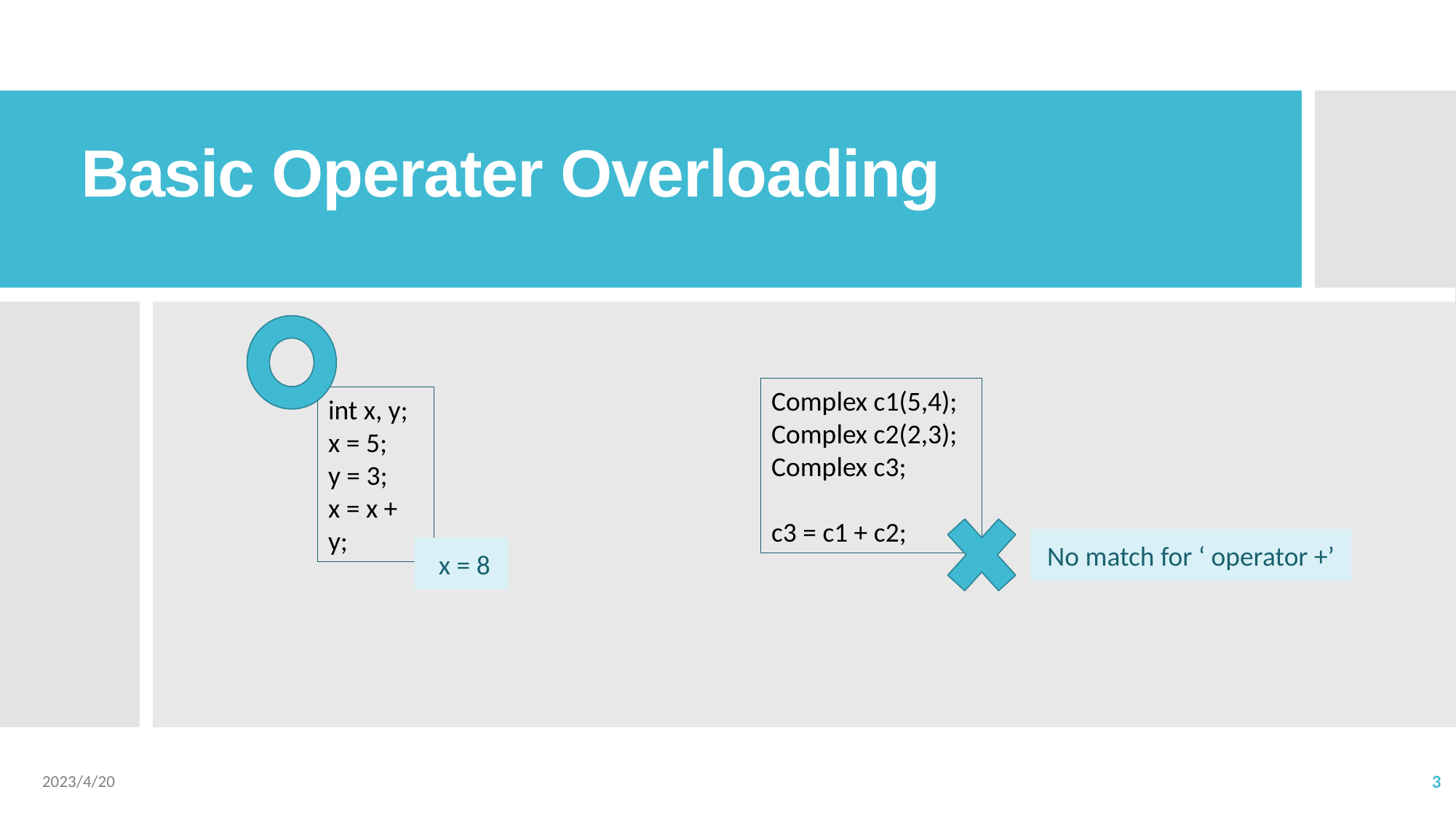

# Basic Operater Overloading

Complex c1(5,4);
Complex c2(2,3);
Complex c3;

c3 = c1 + c2;
int x, y;
x = 5;
y = 3;
x = x + y;

No match for ‘ operator +’
 x = 8
2023/4/20
3